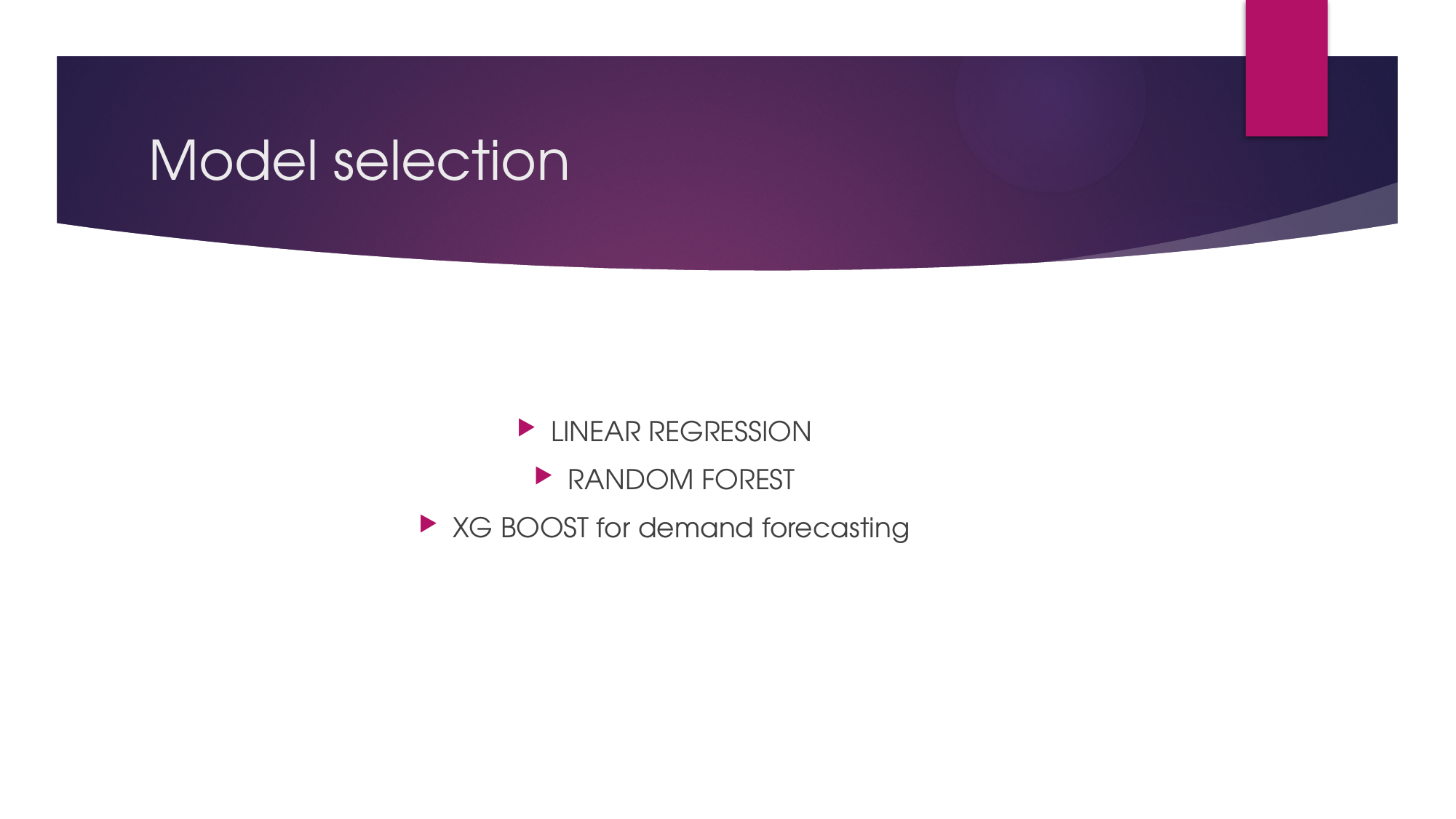

# Model selection
LINEAR REGRESSION
RANDOM FOREST
XG BOOST for demand forecasting